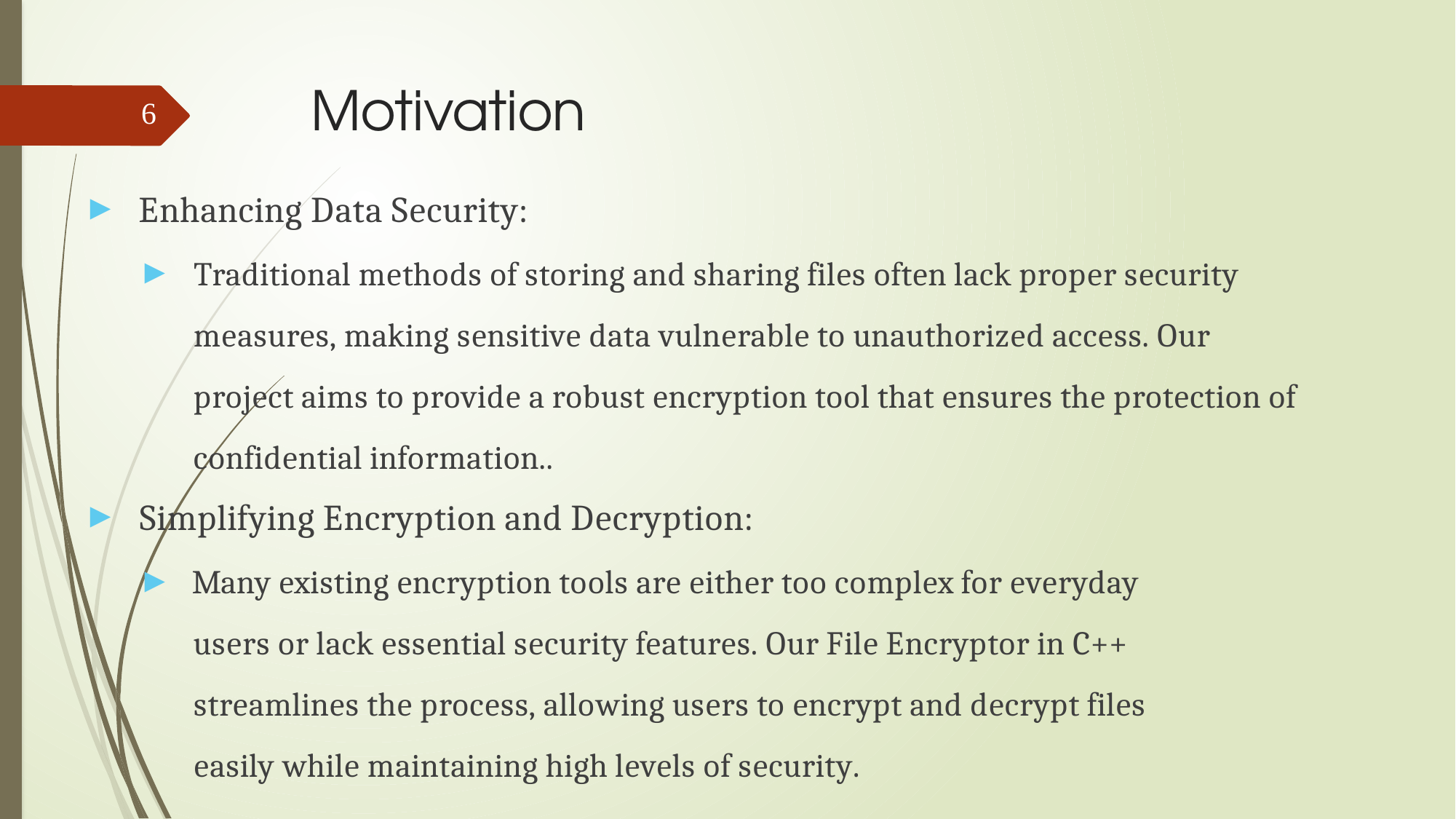

# Motivation
6
Enhancing Data Security:
Traditional methods of storing and sharing files often lack proper security measures, making sensitive data vulnerable to unauthorized access. Our project aims to provide a robust encryption tool that ensures the protection of confidential information..
Simplifying Encryption and Decryption:
Many existing encryption tools are either too complex for everyday users or lack essential security features. Our File Encryptor in C++ streamlines the process, allowing users to encrypt and decrypt files easily while maintaining high levels of security.